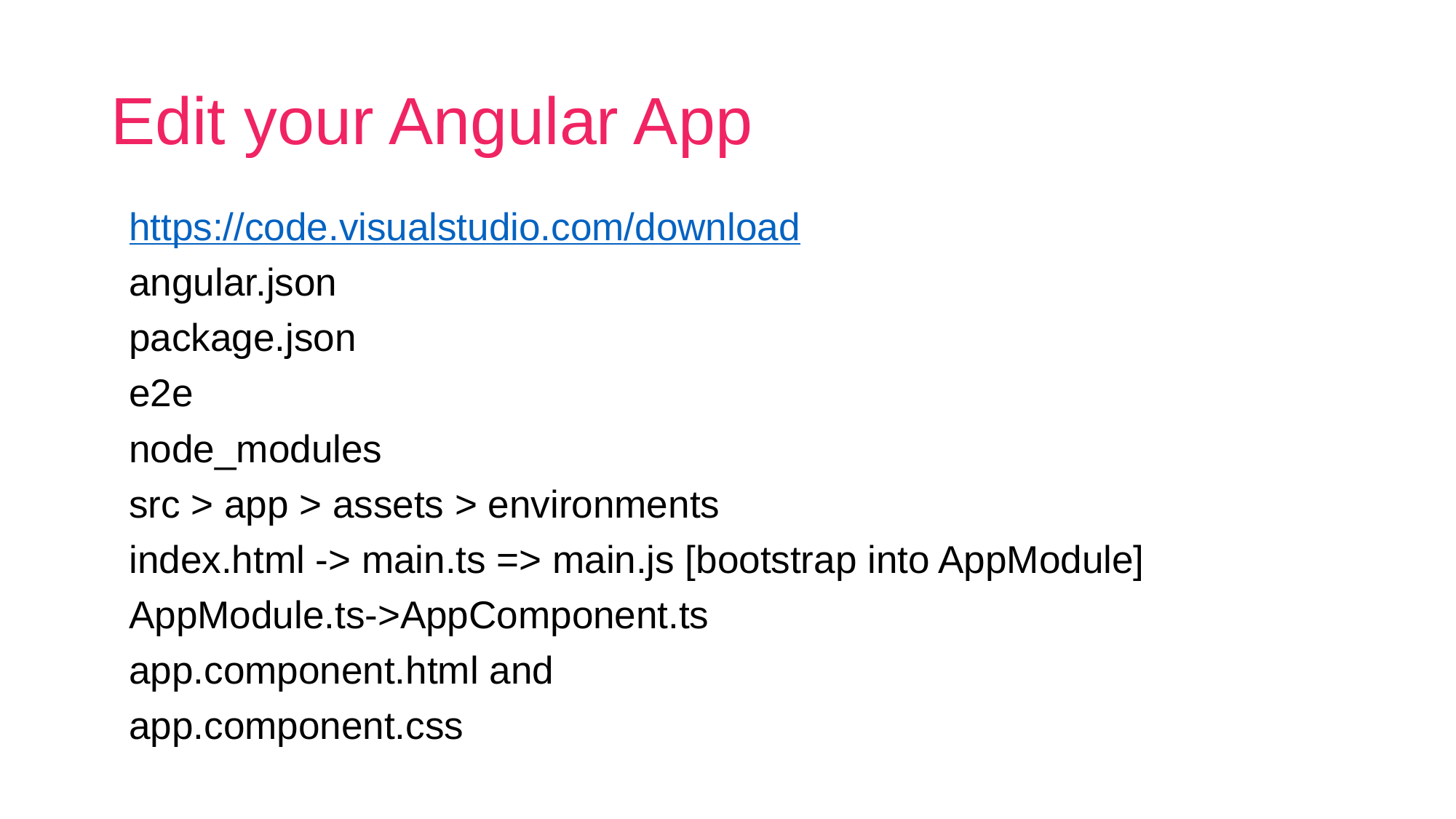

# Edit your Angular App
https://code.visualstudio.com/download
angular.json
package.json
e2e
node_modules
src > app > assets > environments
index.html -> main.ts => main.js [bootstrap into AppModule]
AppModule.ts->AppComponent.ts
app.component.html and
app.component.css